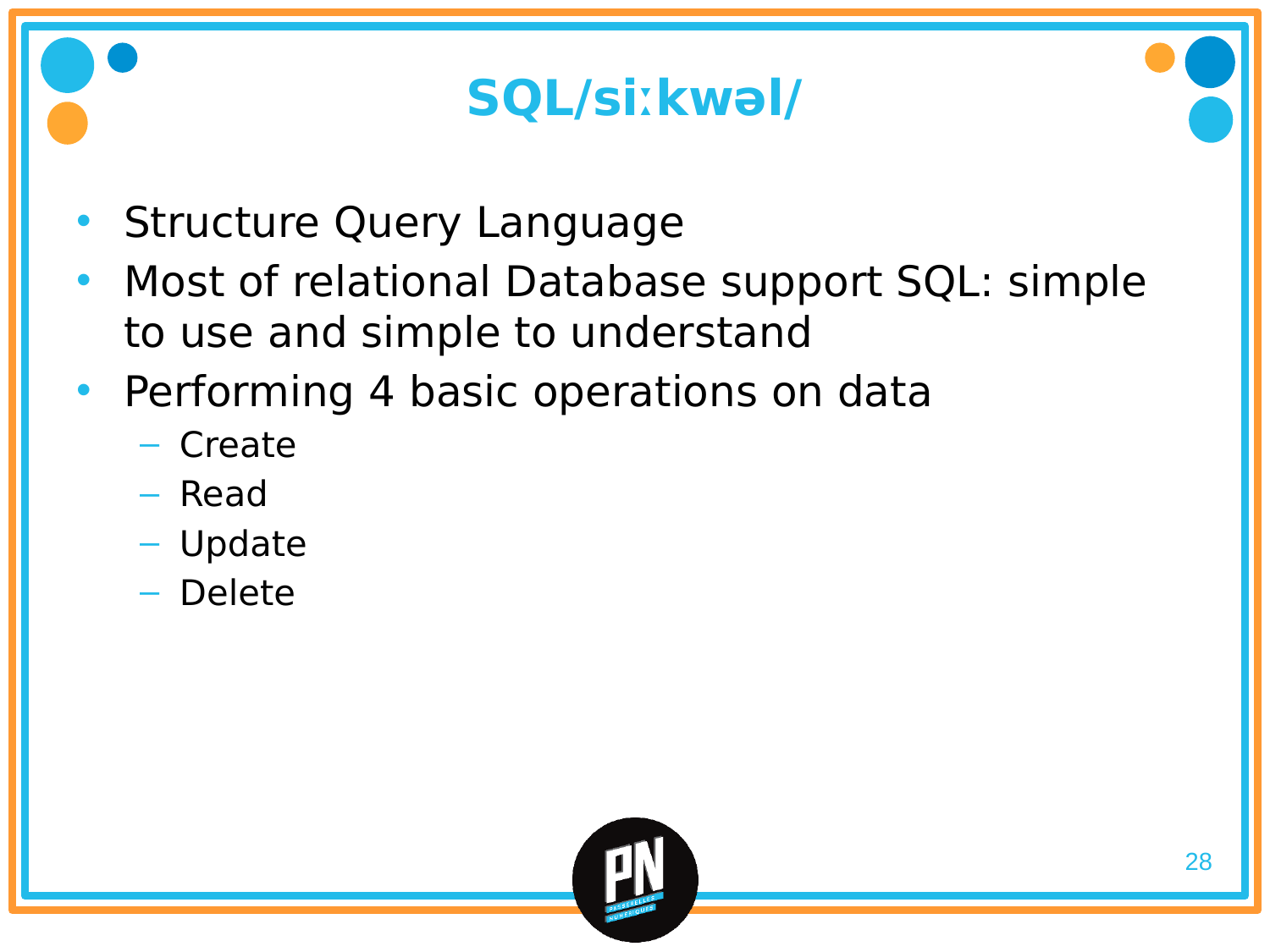

# SQL/siːkwəl/
Structure Query Language
Most of relational Database support SQL: simple to use and simple to understand
Performing 4 basic operations on data
Create
Read
Update
Delete